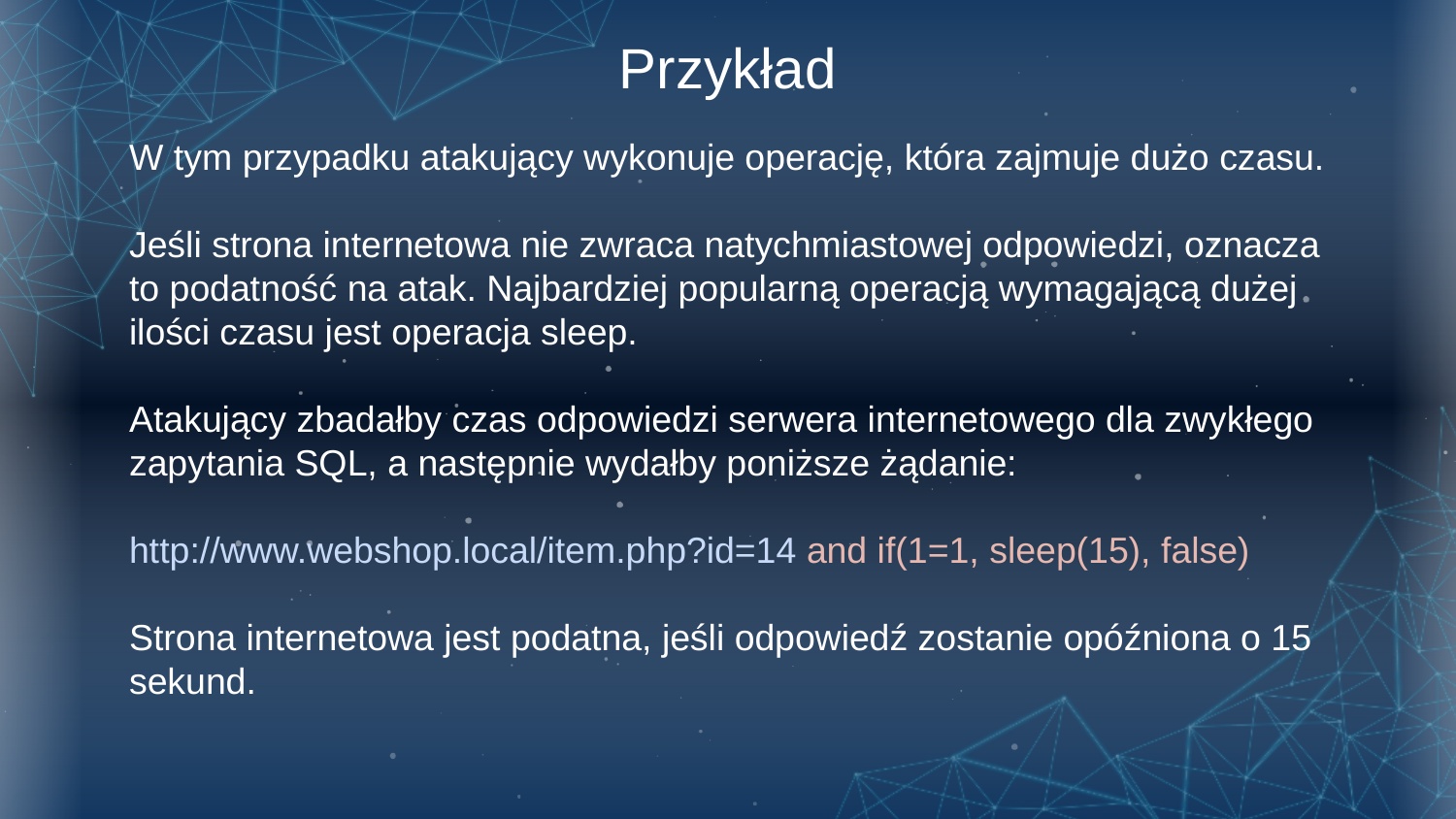

# Przykład
W tym przypadku atakujący wykonuje operację, która zajmuje dużo czasu.

Jeśli strona internetowa nie zwraca natychmiastowej odpowiedzi, oznacza to podatność na atak. Najbardziej popularną operacją wymagającą dużej ilości czasu jest operacja sleep.

Atakujący zbadałby czas odpowiedzi serwera internetowego dla zwykłego zapytania SQL, a następnie wydałby poniższe żądanie:

http://www.webshop.local/item.php?id=14 and if(1=1, sleep(15), false)

Strona internetowa jest podatna, jeśli odpowiedź zostanie opóźniona o 15 sekund.